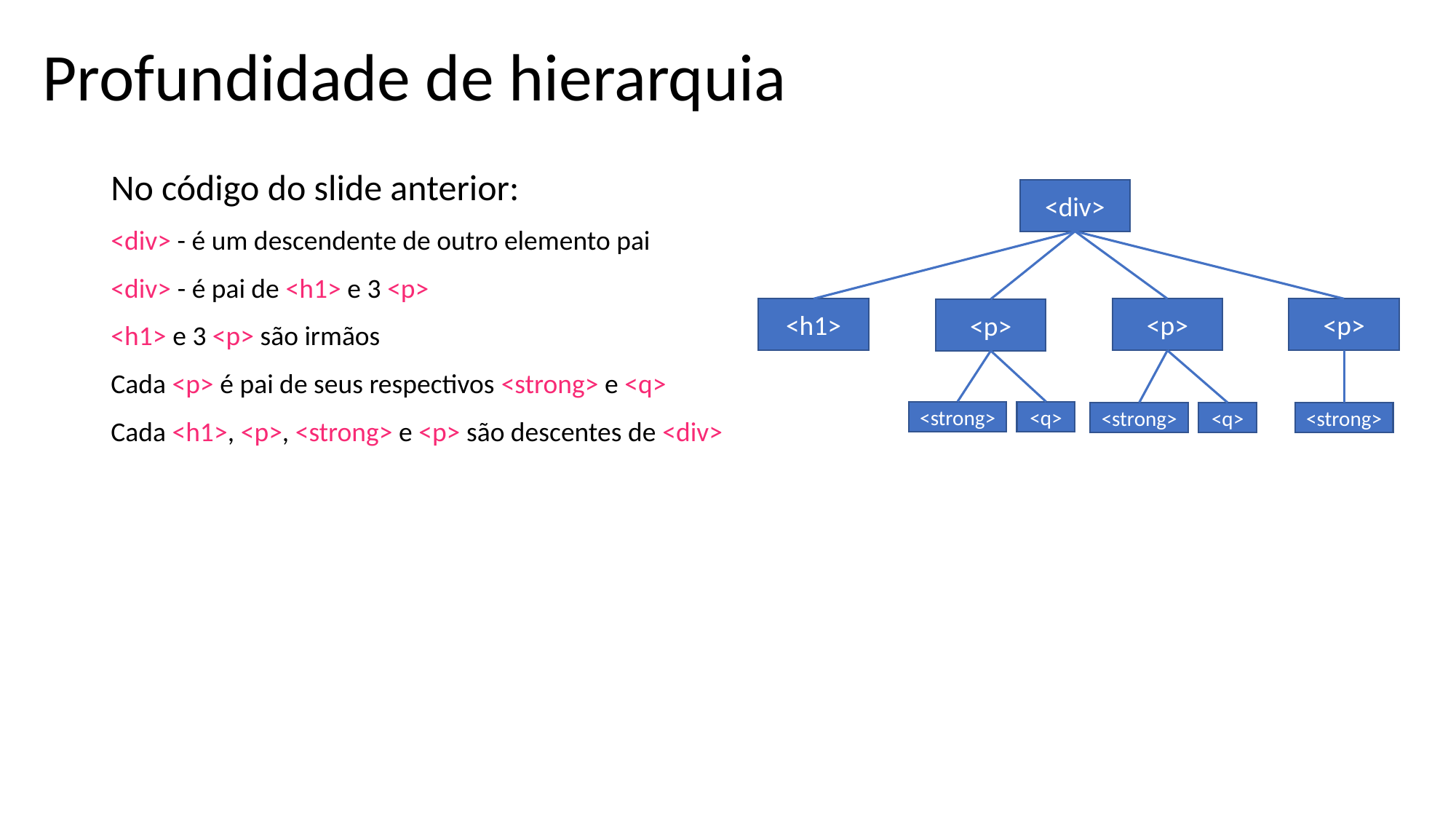

Profundidade de hierarquia
No código do slide anterior:
<div> - é um descendente de outro elemento pai
<div> - é pai de <h1> e 3 <p>
<h1> e 3 <p> são irmãos
Cada <p> é pai de seus respectivos <strong> e <q>
Cada <h1>, <p>, <strong> e <p> são descentes de <div>
<div>
<h1>
<p>
<p>
<p>
<strong>
<q>
<strong>
<q>
<strong>